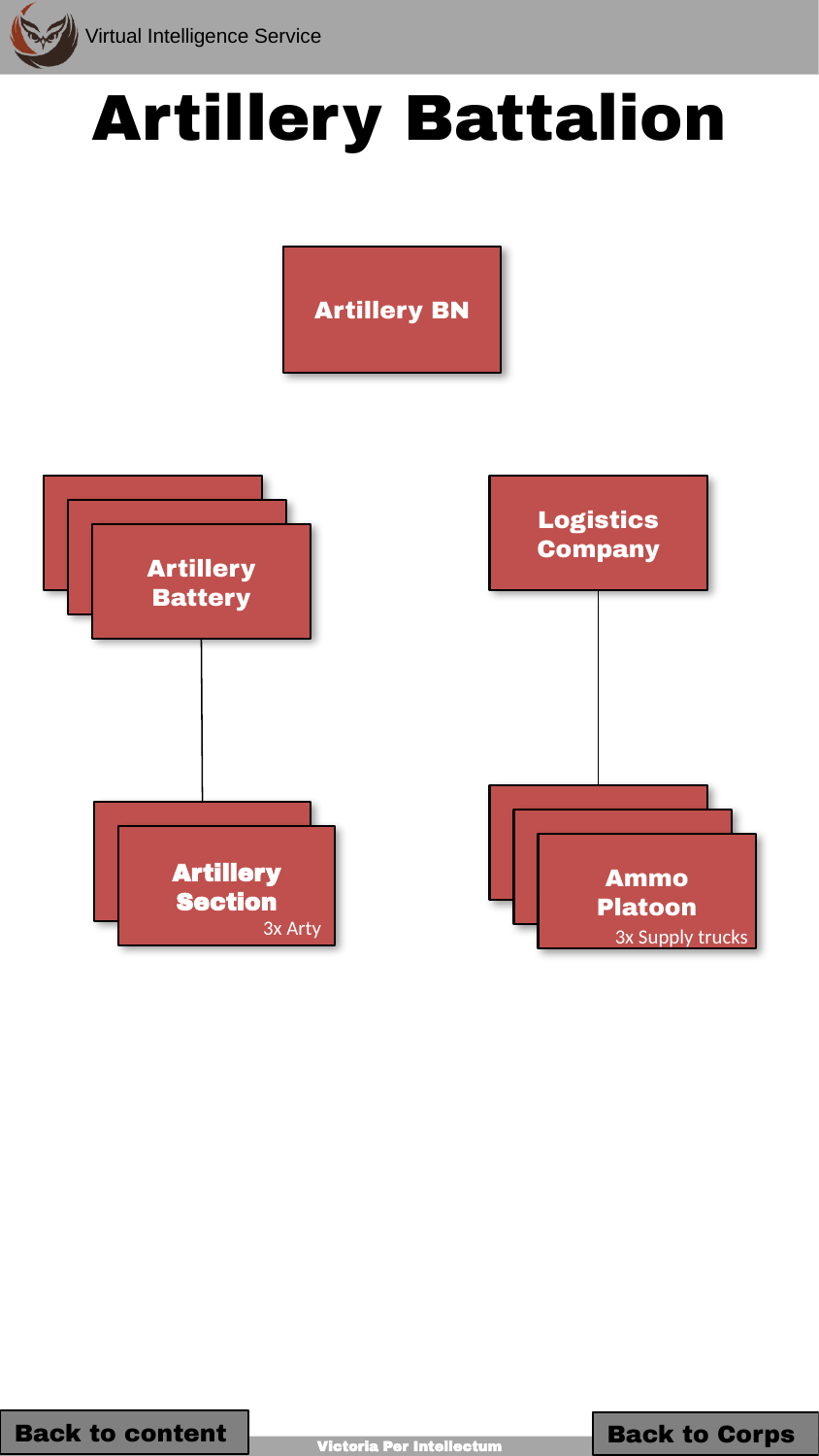

# Artillery Battalion
Artillery BN
Artillery Battery
Logistics Company
Artillery Battery
Artillery Battery
Ammo Platoon
3x Supply trucks
Artillery Section
3x Arty
Ammo Platoon
3x Supply trucks
Artillery Section
3x Arty
Ammo Platoon
3x Supply trucks
Back to content
Back to Corps